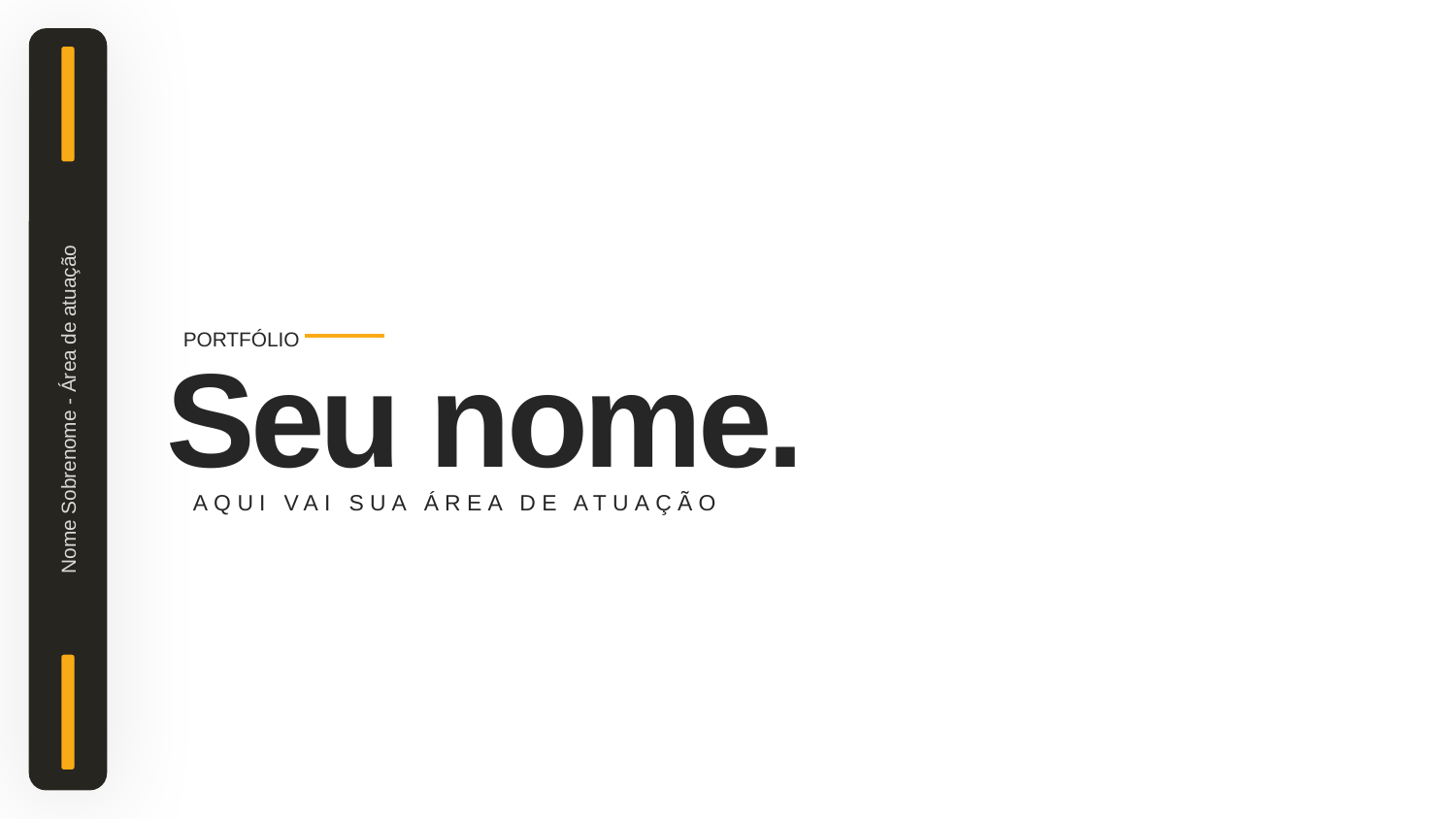

PORTFÓLIO
Seu nome.
Nome Sobrenome - Área de atuação
AQUI VAI SUA ÁREA DE ATUAÇÃO